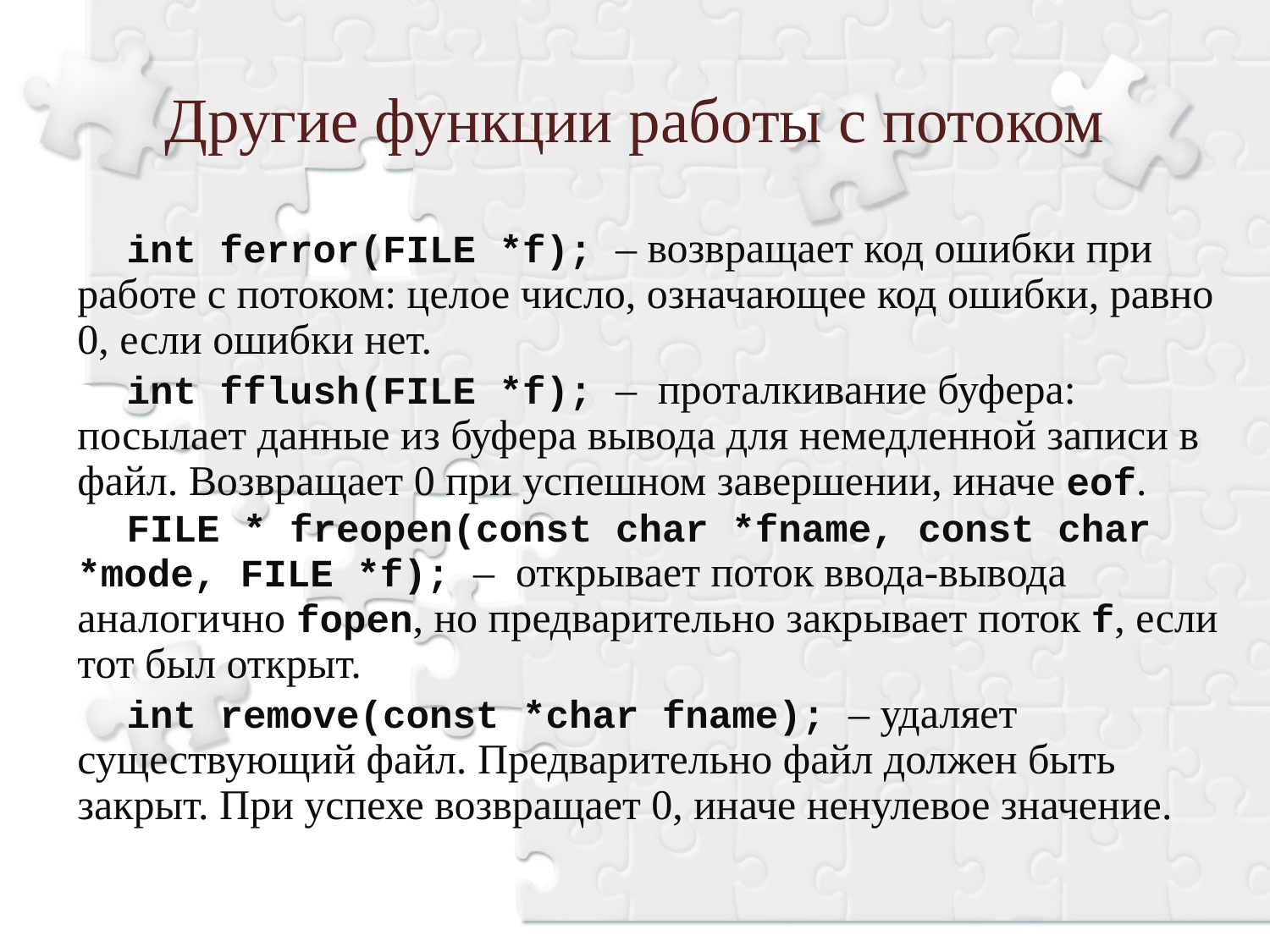

Другие функции работы с потоком
int ferror(FILE *f); – возвращает код ошибки при работе с потоком: целое число, означающее код ошибки, равно 0, если ошибки нет.
int fflush(FILE *f); –  проталкивание буфера: посылает данные из буфера вывода для немедленной записи в файл. Возвращает 0 при успешном завершении, иначе eof.
FILE * freopen(const char *fname, const char *mode, FILE *f); –  открывает поток ввода-вывода  аналогично fopen, но предварительно закрывает поток f, если тот был открыт.
int remove(const *char fname); – удаляет существующий файл. Предварительно файл должен быть закрыт. При успехе возвращает 0, иначе ненулевое значение.